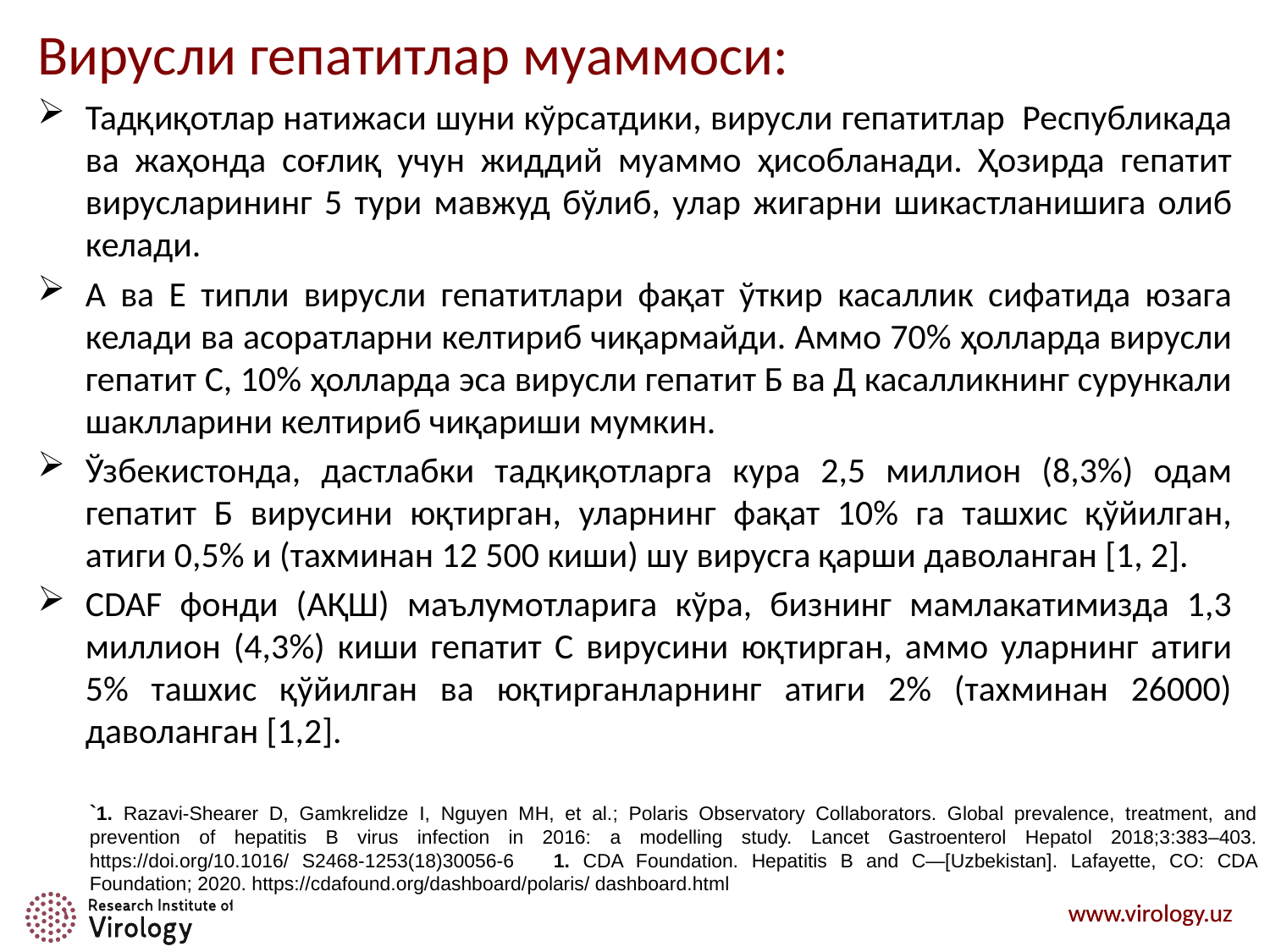

# Вирусли гепатитлар муаммоси:
Тадқиқотлар натижаси шуни кўрсатдики, вирусли гепатитлар  Республикада ва жаҳонда соғлиқ учун жиддий муаммо ҳисобланади. Ҳозирда гепатит вирусларининг 5 тури мавжуд бўлиб, улар жигарни шикастланишига олиб келади.
А ва Е типли вирусли гепатитлари фақат ўткир касаллик сифатида юзага келади ва асоратларни келтириб чиқармайди. Аммо 70% ҳолларда вирусли гепатит C, 10% ҳолларда эса вирусли гепатит Б ва Д касалликнинг сурункали шаклларини келтириб чиқариши мумкин.
Ўзбекистонда, дастлабки тадқиқотларга кура 2,5 миллион (8,3%) одам гепатит Б вирусини юқтирган, уларнинг фақат 10% га ташхис қўйилган, атиги 0,5% и (тахминан 12 500 киши) шу вирусга қарши даволанган [1, 2].
CDAF фонди (АҚШ) маълумотларига кўра, бизнинг мамлакатимизда 1,3 миллион (4,3%) киши гепатит C вирусини юқтирган, аммо уларнинг атиги 5% ташхис қўйилган ва юқтирганларнинг атиги 2% (тахминан 26000) даволанган [1,2].

`1. Razavi-Shearer D, Gamkrelidze I, Nguyen MH, et al.; Polaris Observatory Collaborators. Global prevalence, treatment, and prevention of hepatitis B virus infection in 2016: a modelling study. Lancet Gastroenterol Hepatol 2018;3:383–403. https://doi.org/10.1016/ S2468-1253(18)30056-6   1. CDA Foundation. Hepatitis B and C—[Uzbekistan]. Lafayette, CO: CDA Foundation; 2020. https://cdafound.org/dashboard/polaris/ dashboard.html